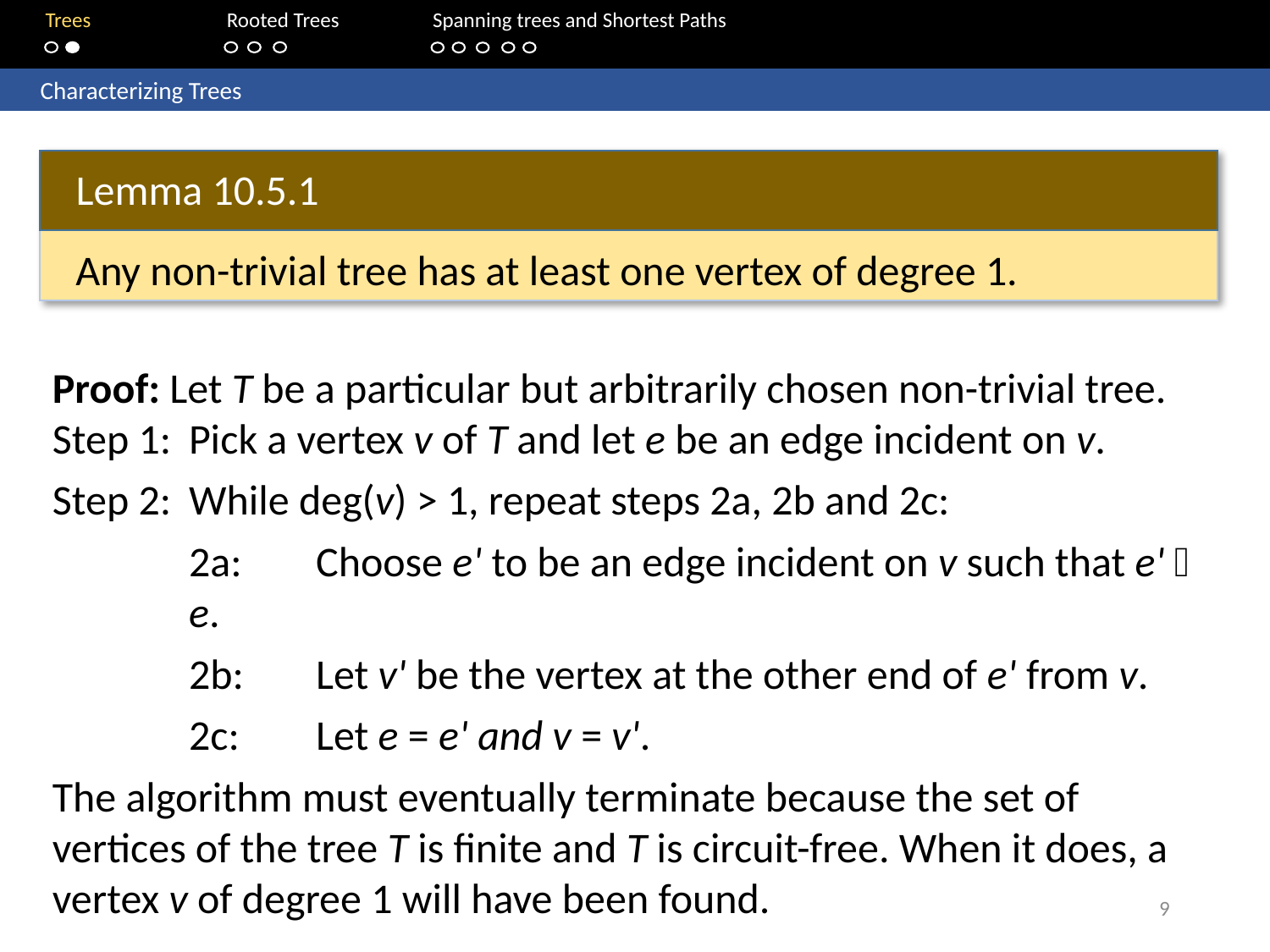

Trees	Rooted Trees	Spanning trees and Shortest Paths

	Characterizing Trees

Lemma 10.5.1
Any non-trivial tree has at least one vertex of degree 1.
Proof: Let T be a particular but arbitrarily chosen non-trivial tree.
Step 1:	Pick a vertex v of T and let e be an edge incident on v.
Step 2:	While deg(v) > 1, repeat steps 2a, 2b and 2c:
	2a:	Choose e' to be an edge incident on v such that e' ≠ e.
	2b:	Let v' be the vertex at the other end of e' from v.
	2c:	Let e = e' and v = v'.
The algorithm must eventually terminate because the set of vertices of the tree T is finite and T is circuit-free. When it does, a vertex v of degree 1 will have been found.
9